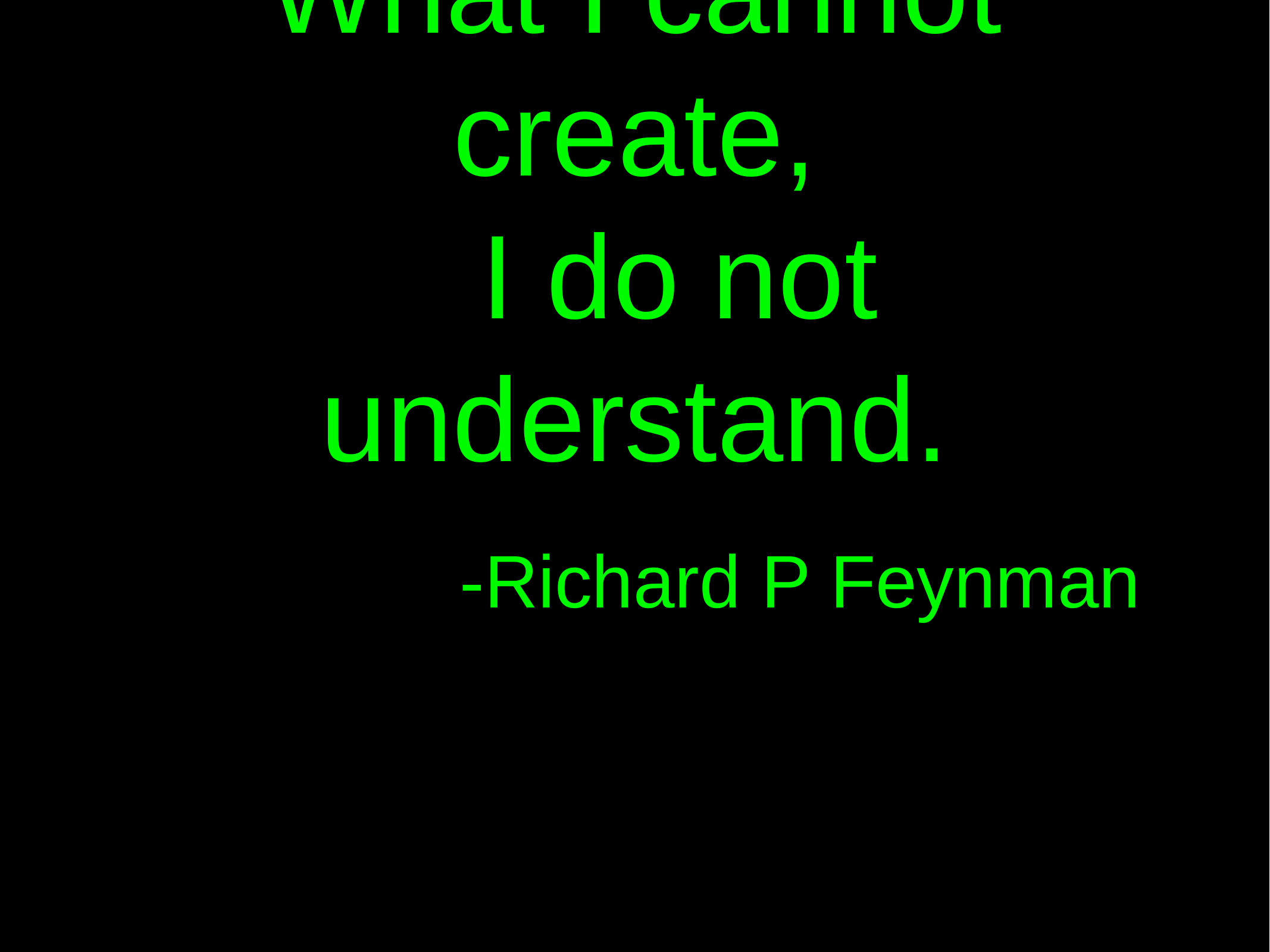

# What I cannot create, I do not understand.
-Richard P Feynman